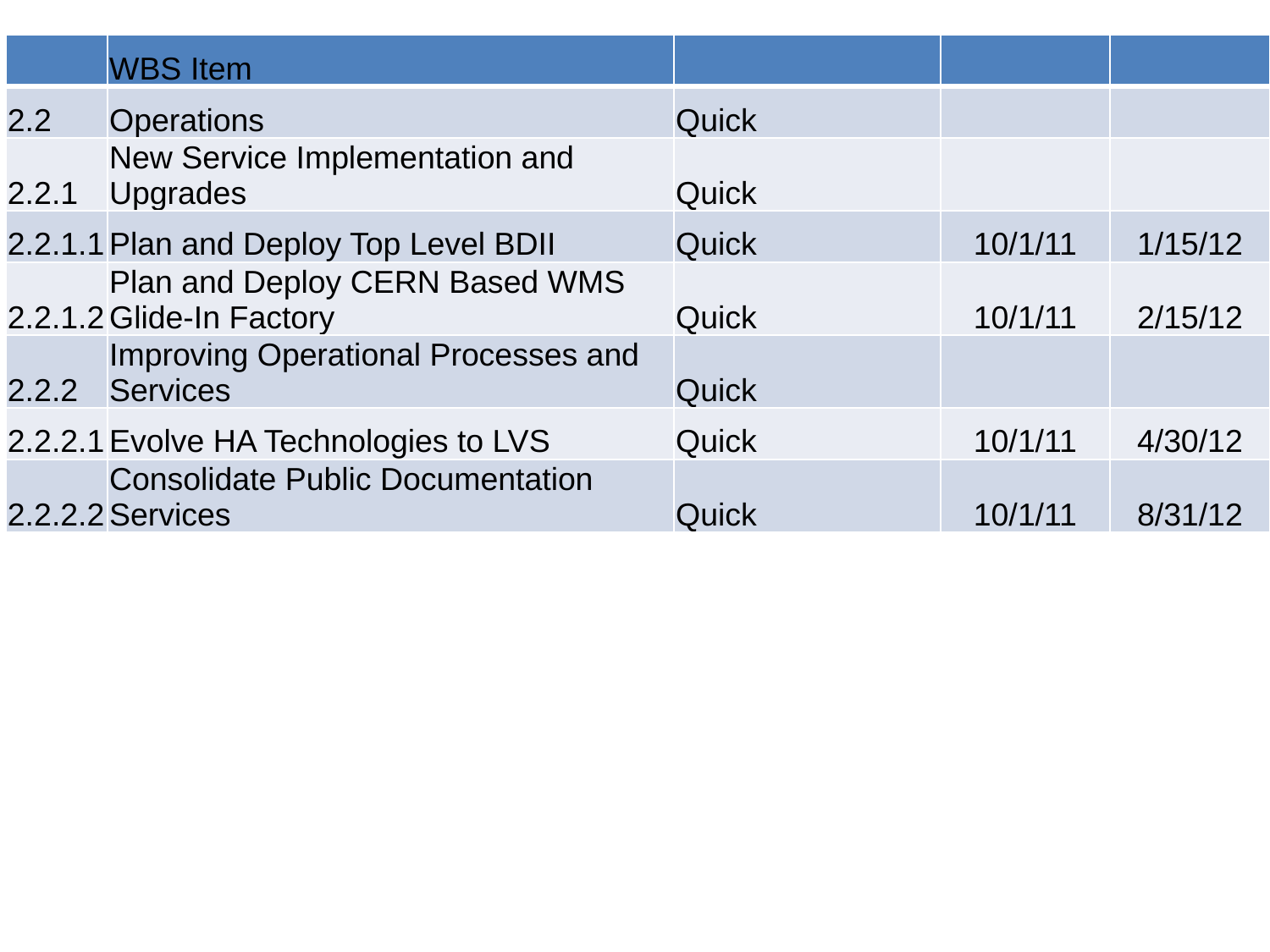

|  | WBS Item |  |  |  |
| --- | --- | --- | --- | --- |
| 2.2 | Operations | Quick |  |  |
| 2.2.1 | New Service Implementation and Upgrades | Quick |  |  |
| 2.2.1.1 | Plan and Deploy Top Level BDII | Quick | 10/1/11 | 1/15/12 |
| 2.2.1.2 | Plan and Deploy CERN Based WMS Glide-In Factory | Quick | 10/1/11 | 2/15/12 |
| 2.2.2 | Improving Operational Processes and Services | Quick |  |  |
| 2.2.2.1 | Evolve HA Technologies to LVS | Quick | 10/1/11 | 4/30/12 |
| 2.2.2.2 | Consolidate Public Documentation Services | Quick | 10/1/11 | 8/31/12 |
#